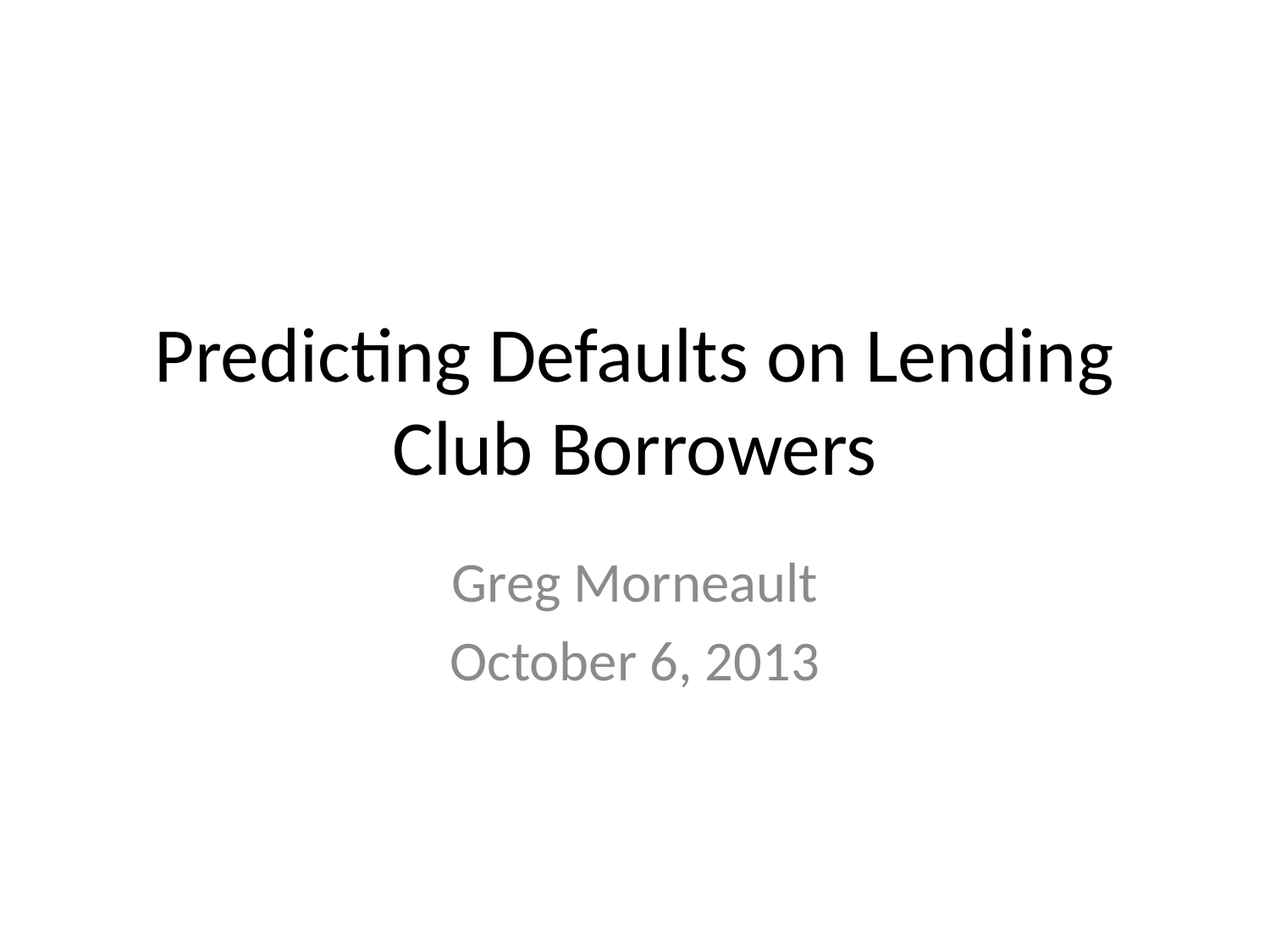

# Predicting Defaults on Lending Club Borrowers
Greg Morneault
October 6, 2013